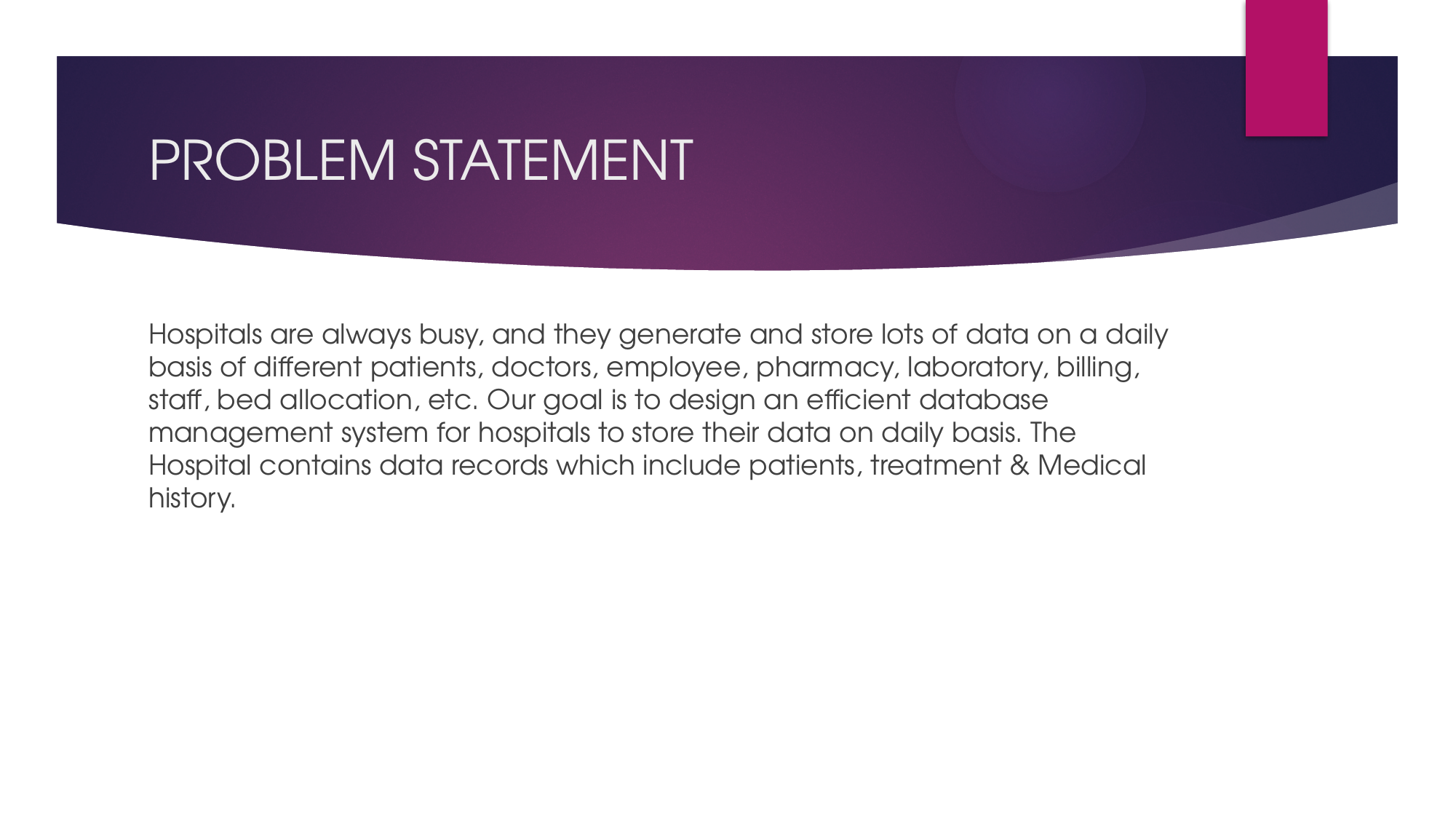

# PROBLEM STATEMENT
Hospitals are always busy, and they generate and store lots of data on a daily basis of different patients, doctors, employee, pharmacy, laboratory, billing, staff, bed allocation, etc. Our goal is to design an efficient database management system for hospitals to store their data on daily basis. The Hospital contains data records which include patients, treatment & Medical history.